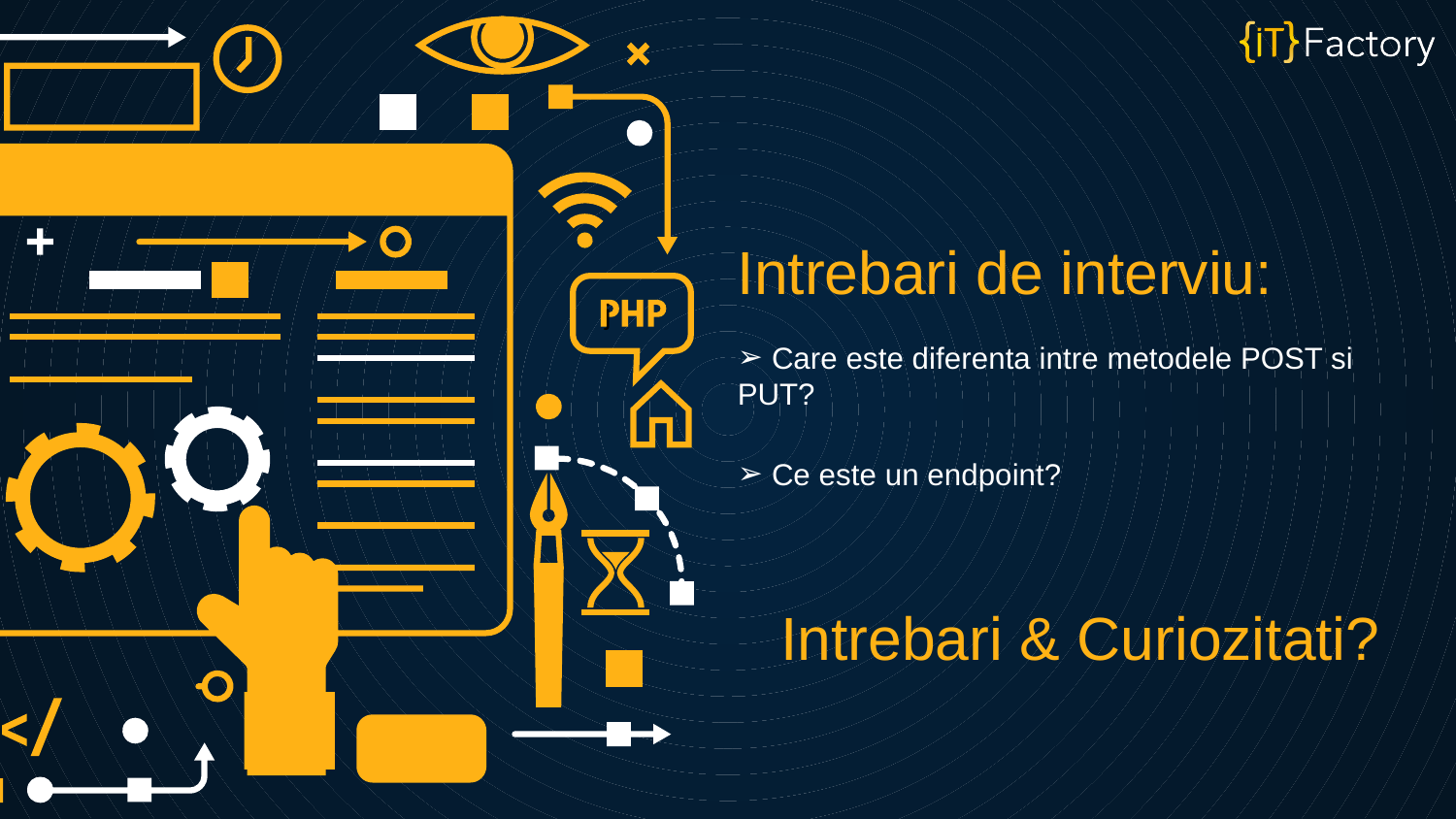

Intrebari de interviu:

 Care este diferenta intre metodele POST si PUT?

 Ce este un endpoint?

j

# Intrebari & Curiozitati?